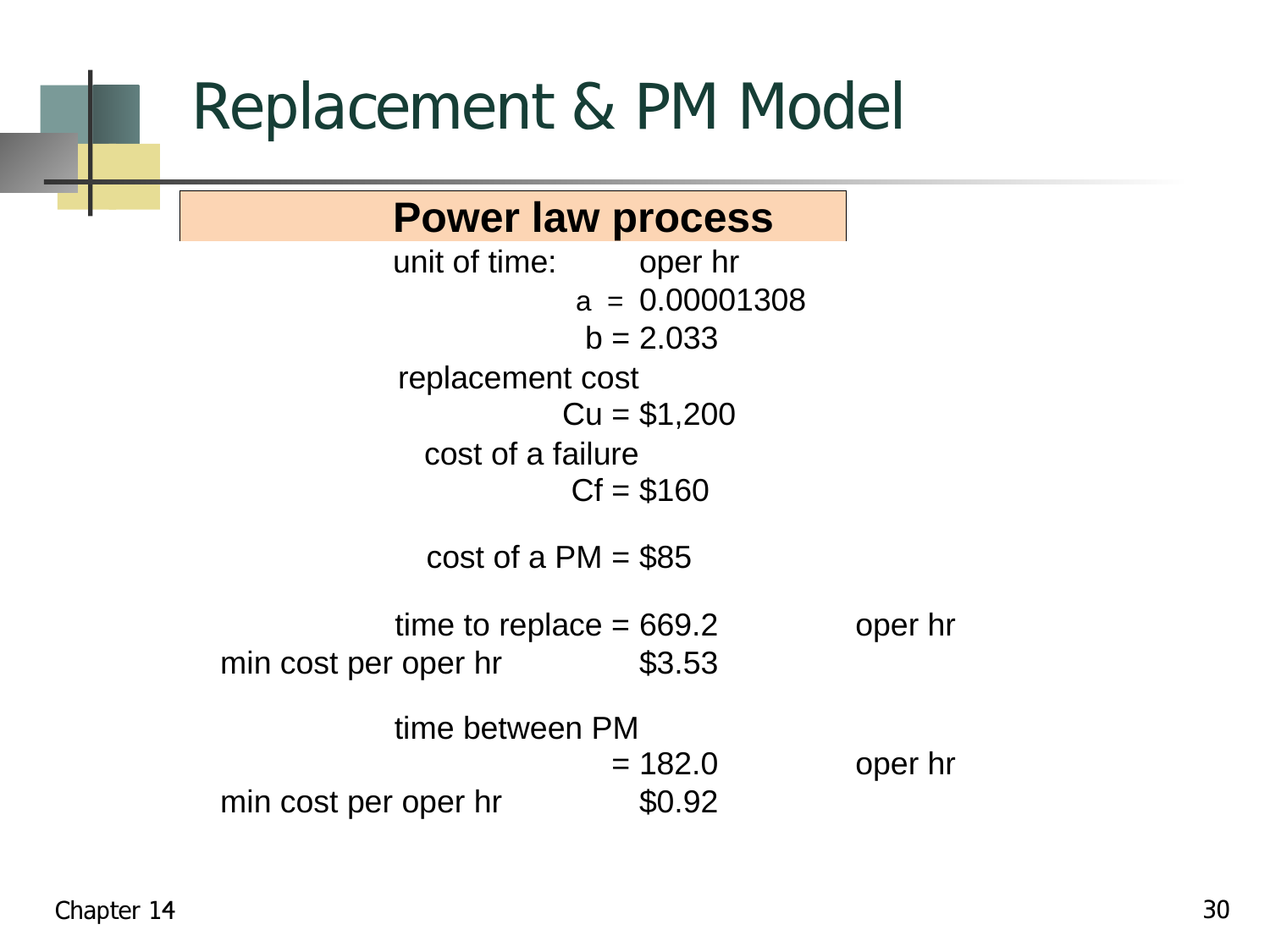

# Replacement & PM Model
|  | Power law process |  |  |
| --- | --- | --- | --- |
|  | unit of time: | oper hr |  |
|  | a = | 0.00001308 |  |
|  | b = | 2.033 |  |
|  | replacement cost Cu = | $1,200 |  |
|  | cost of a failure Cf = | $160 |  |
|  | cost of a PM = | $85 |  |
|  | time to replace = | 669.2 | oper hr |
| min cost per | oper hr | $3.53 |  |
|  | time between PM = | 182.0 | oper hr |
| min cost per | oper hr | $0.92 |  |
30
Chapter 14